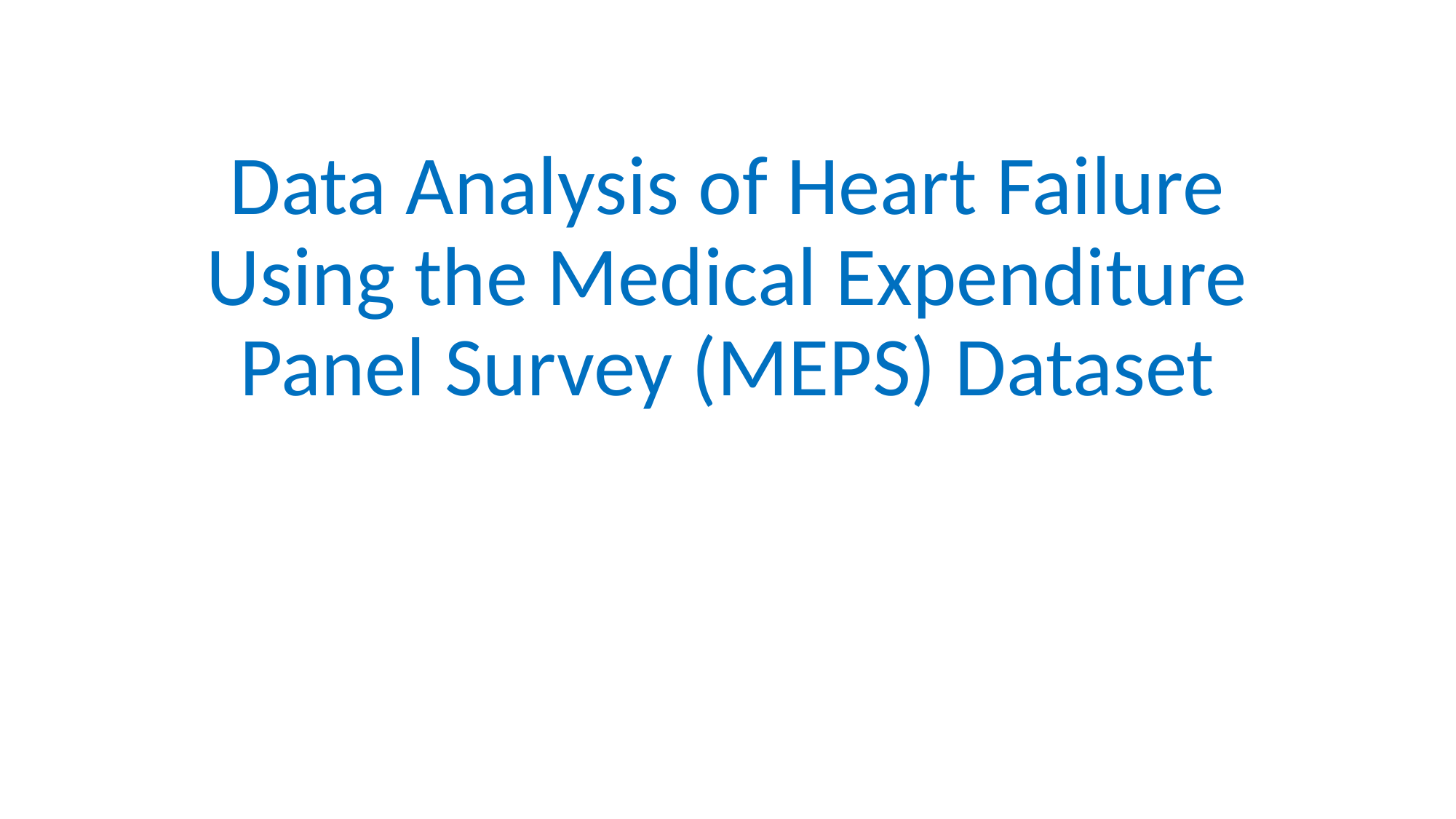

# Data Analysis of Heart Failure Using the Medical Expenditure Panel Survey (MEPS) Dataset